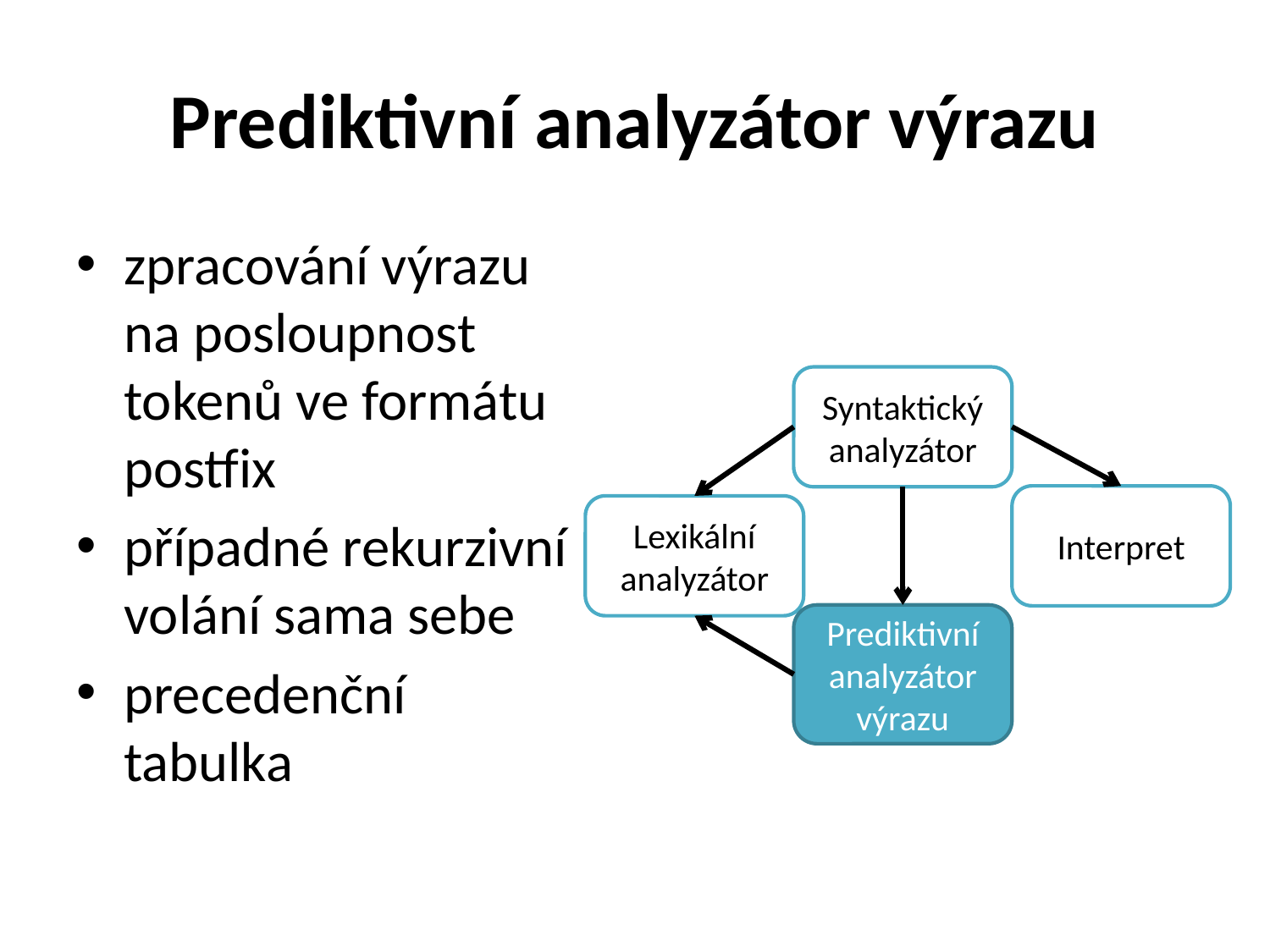

# Prediktivní analyzátor výrazu
zpracování výrazu na posloupnost tokenů ve formátu postfix
případné rekurzivní volání sama sebe
precedenční tabulka
Syntaktický analyzátor
Interpret
Lexikální analyzátor
Prediktivní analyzátor výrazu